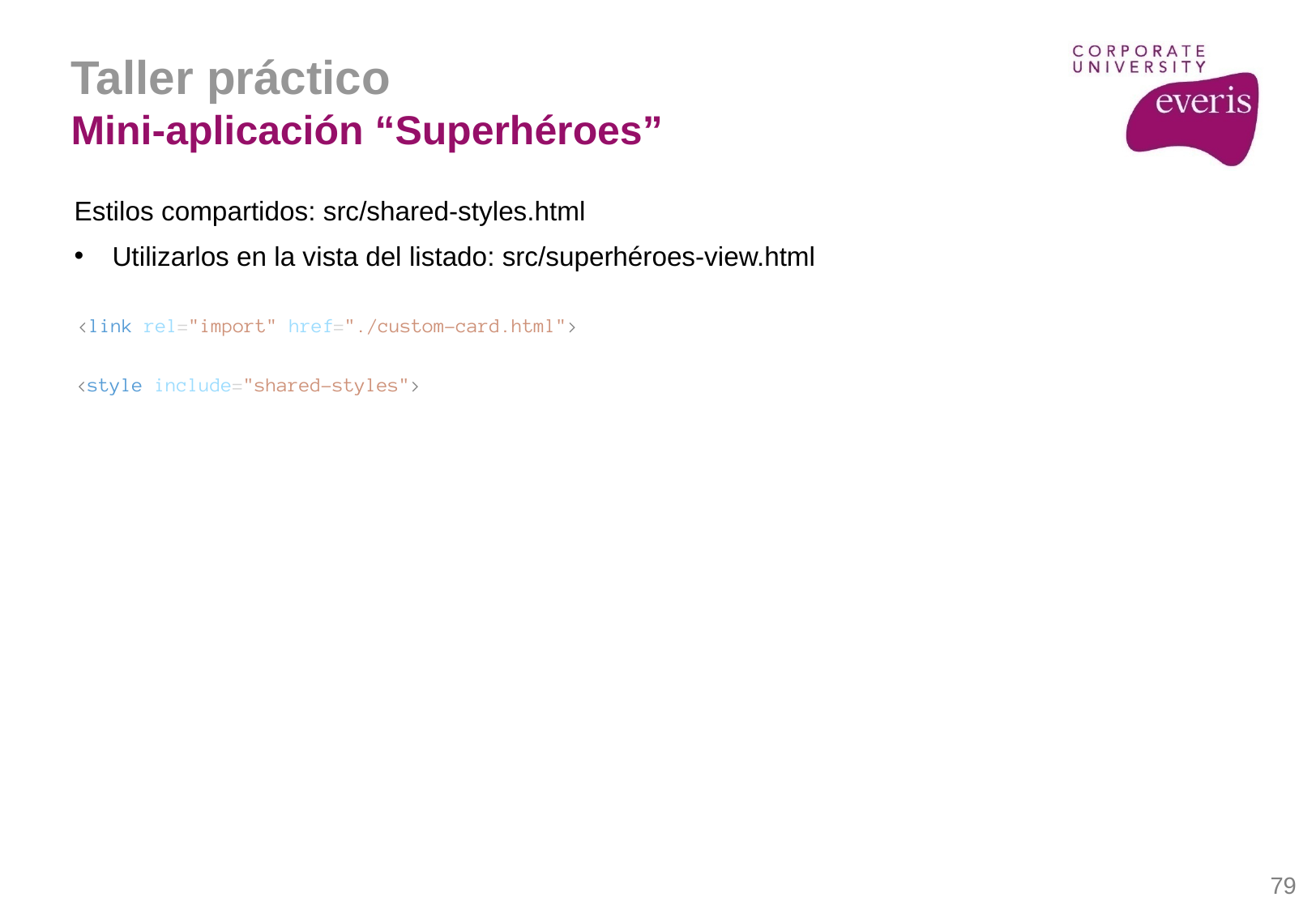

Taller práctico
Mini-aplicación “Superhéroes”

Estilos compartidos: src/shared-styles.html
Utilizarlos en la vista del listado: src/superhéroes-view.html
<link rel="import" href="./custom-card.html">
<style include="shared-styles">